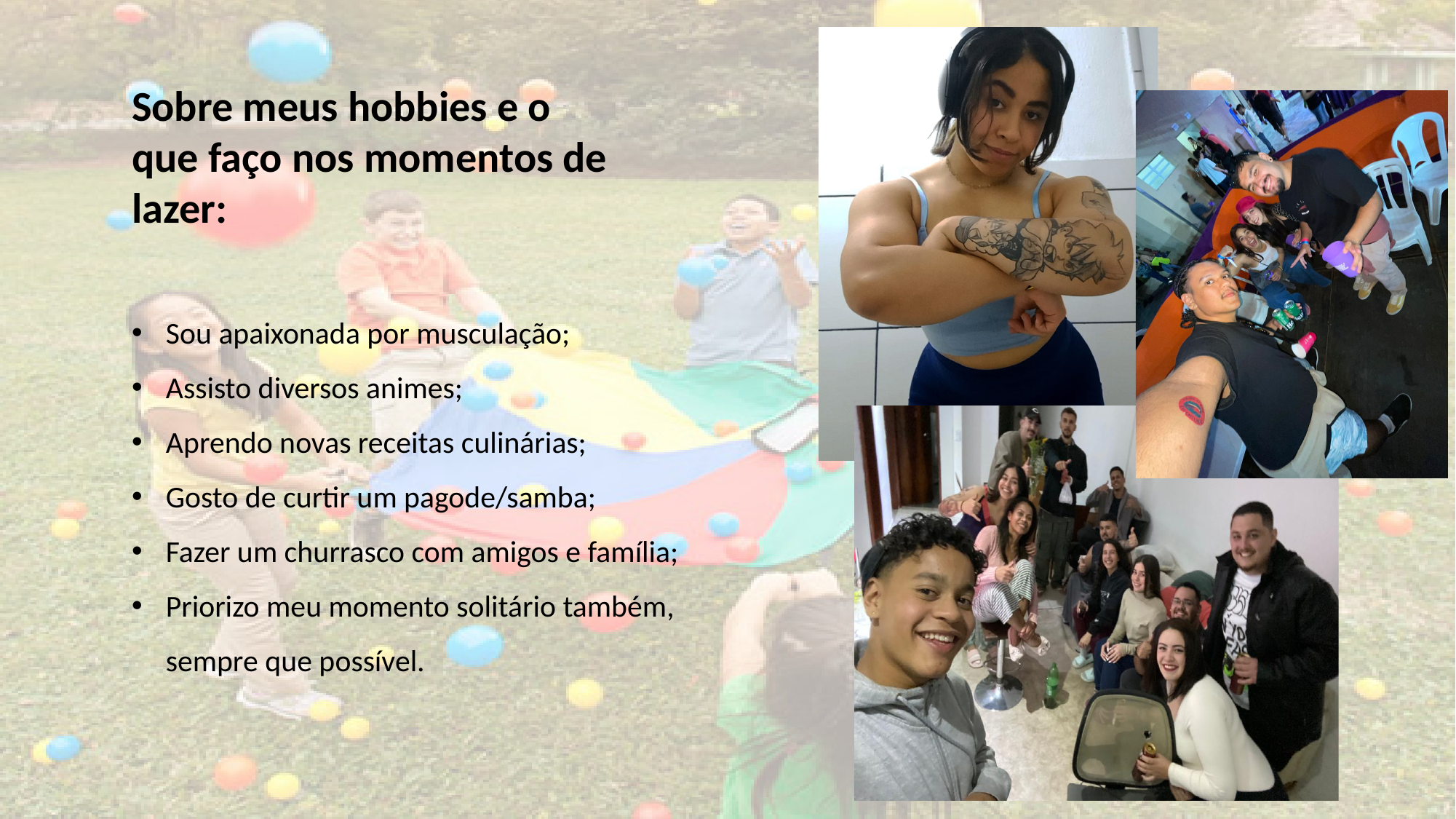

Sobre meus hobbies e o que faço nos momentos de lazer:

Sou apaixonada por musculação;
Assisto diversos animes;
Aprendo novas receitas culinárias;
Gosto de curtir um pagode/samba;
Fazer um churrasco com amigos e família;
Priorizo meu momento solitário também, sempre que possível.